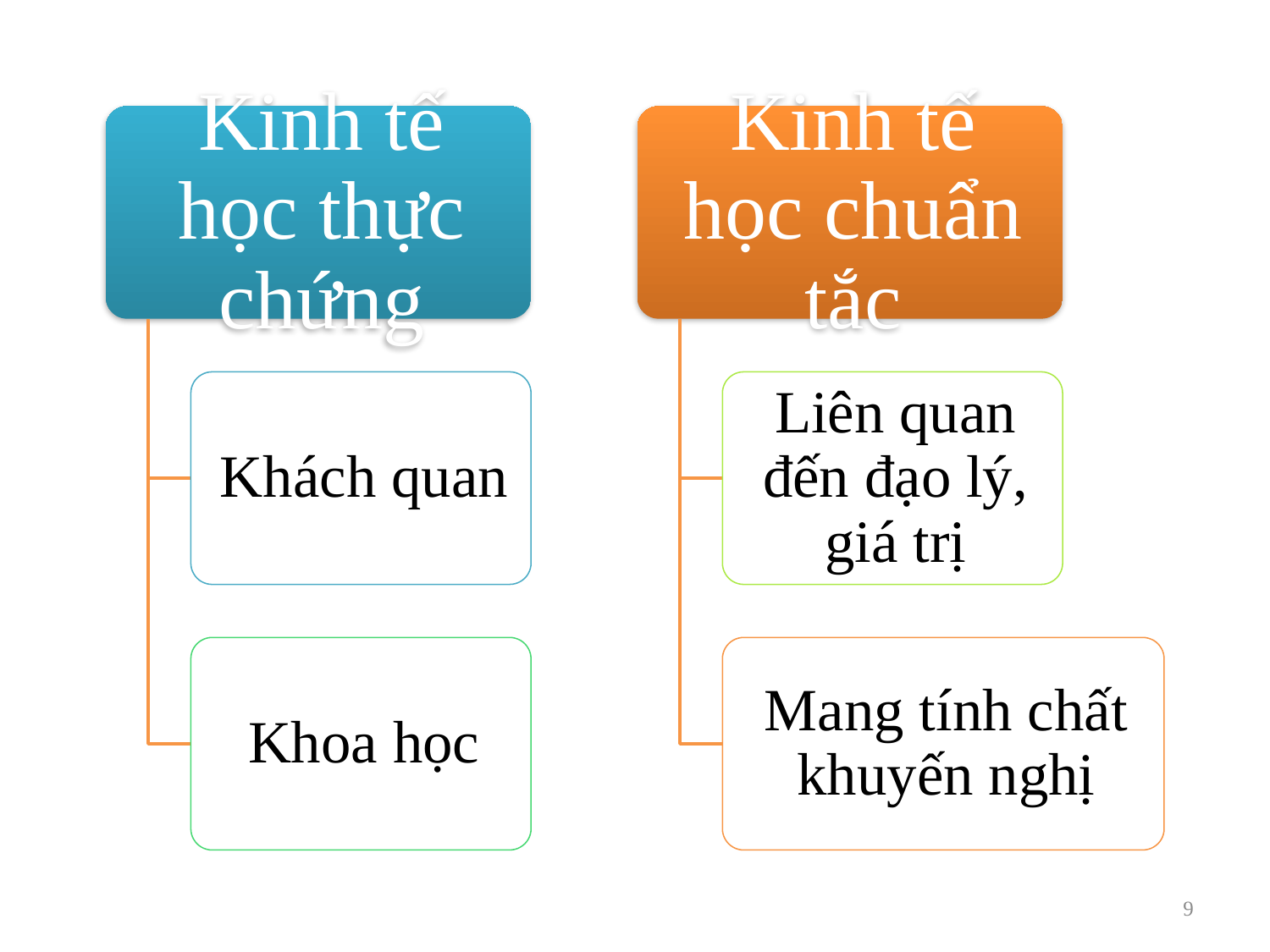

Kinh tế học thực chứng
Khách quan
Khoa học
Kinh tế học chuẩn tắc
Liên quan đến đạo lý, giá trị
Mang tính chất khuyến nghị
9